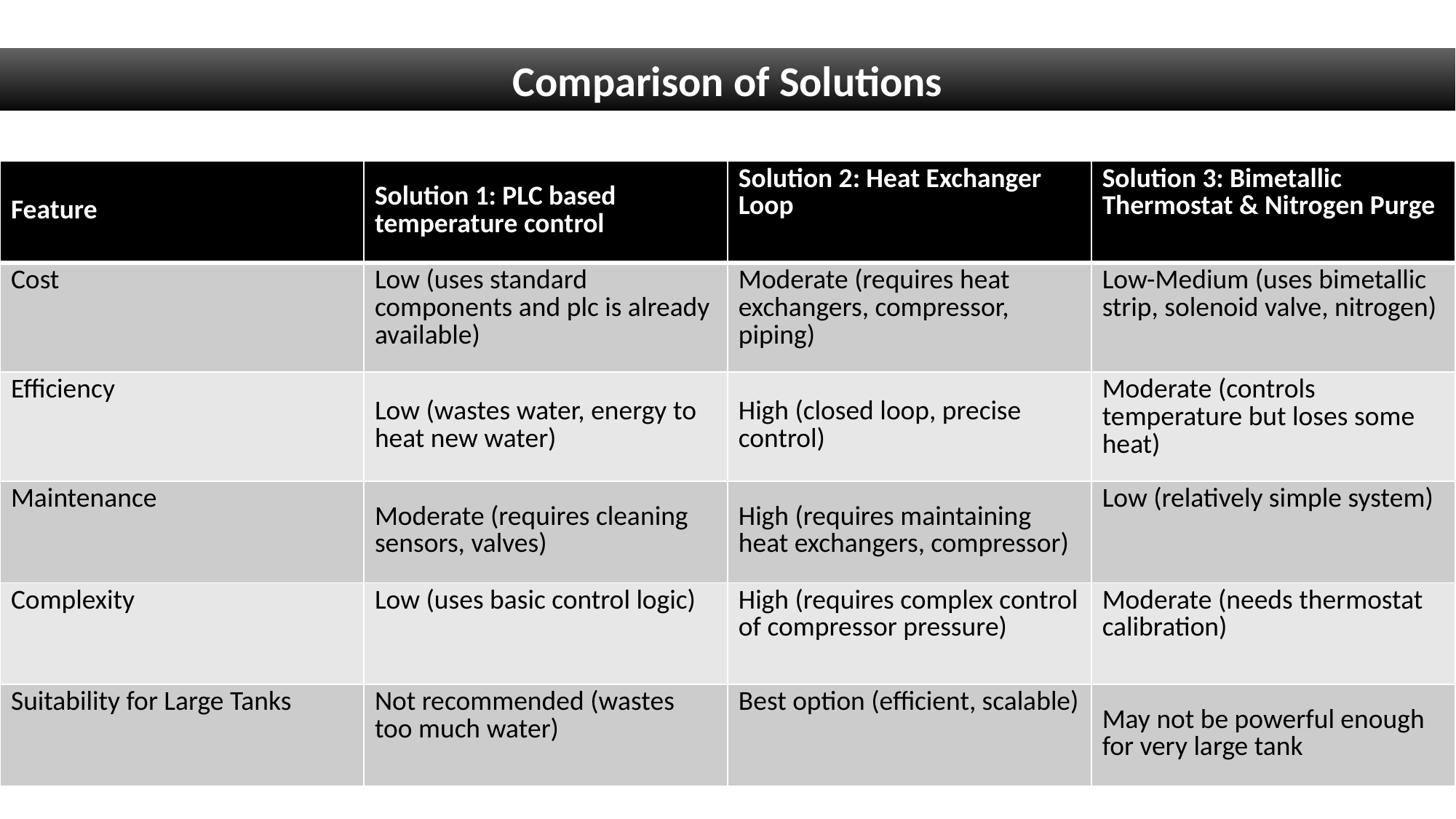

Comparison of Solutions
| Feature | Solution 1: PLC based temperature control | Solution 2: Heat Exchanger Loop | Solution 3: Bimetallic Thermostat & Nitrogen Purge |
| --- | --- | --- | --- |
| Cost | Low (uses standard components and plc is already available) | Moderate (requires heat exchangers, compressor, piping) | Low-Medium (uses bimetallic strip, solenoid valve, nitrogen) |
| Efficiency | Low (wastes water, energy to heat new water) | High (closed loop, precise control) | Moderate (controls temperature but loses some heat) |
| Maintenance | Moderate (requires cleaning sensors, valves) | High (requires maintaining heat exchangers, compressor) | Low (relatively simple system) |
| Complexity | Low (uses basic control logic) | High (requires complex control of compressor pressure) | Moderate (needs thermostat calibration) |
| Suitability for Large Tanks | Not recommended (wastes too much water) | Best option (efficient, scalable) | May not be powerful enough for very large tank |